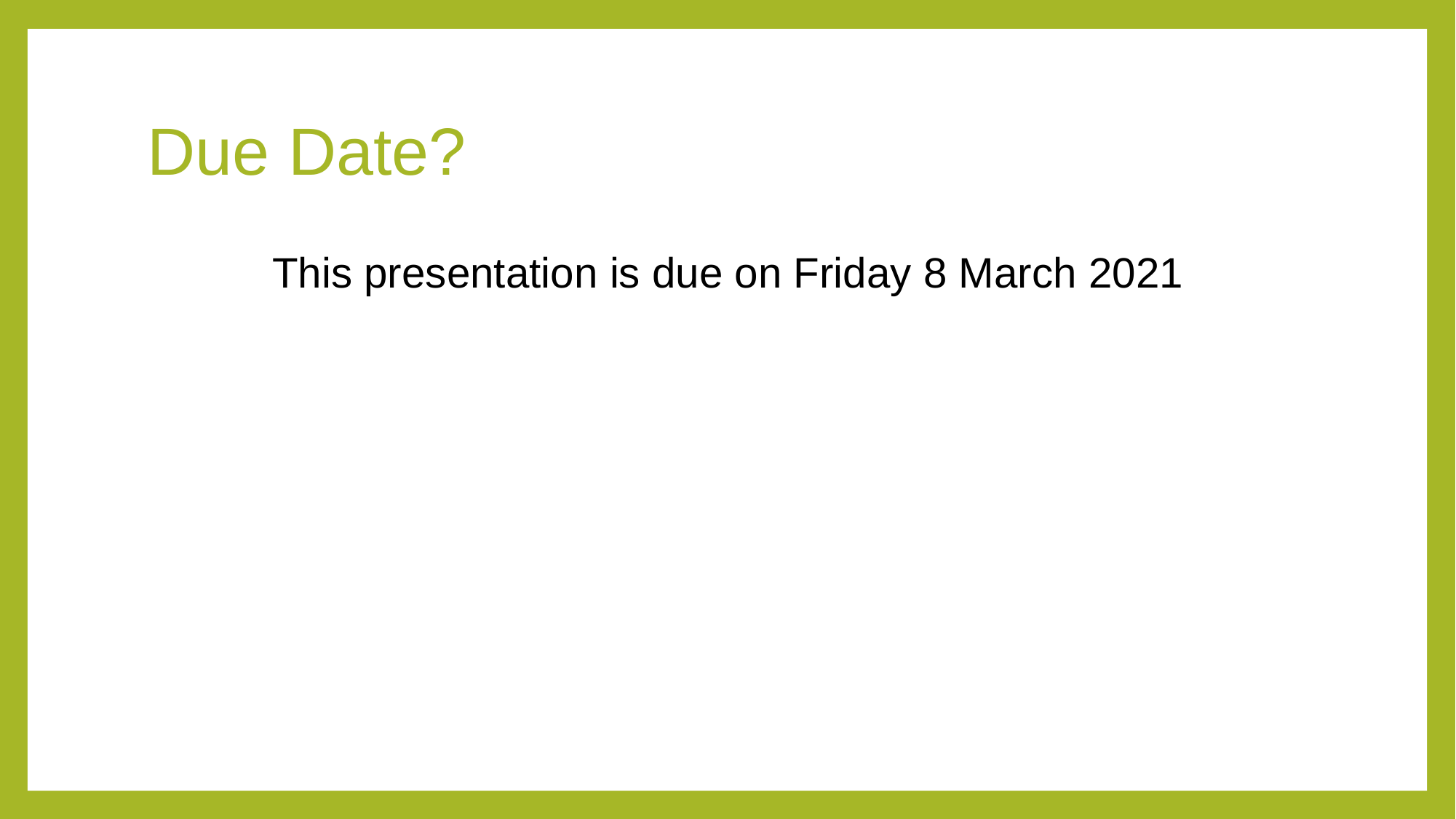

# Due Date?
This presentation is due on Friday 8 March 2021